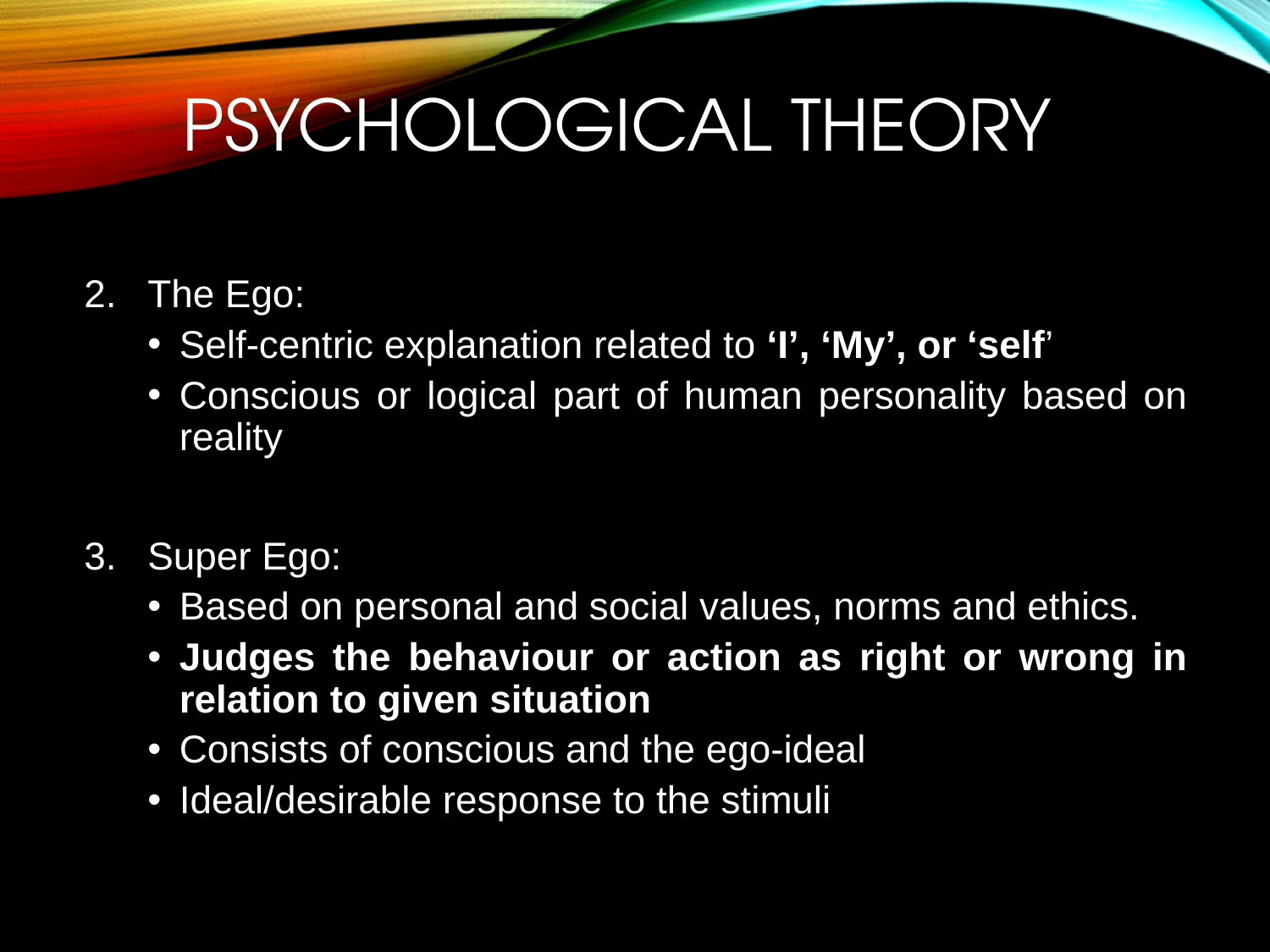

# Psychological theory
The Ego:
Self-centric explanation related to ‘I’, ‘My’, or ‘self’
Conscious or logical part of human personality based on reality

Super Ego:
Based on personal and social values, norms and ethics.
Judges the behaviour or action as right or wrong in relation to given situation
Consists of conscious and the ego-ideal
Ideal/desirable response to the stimuli